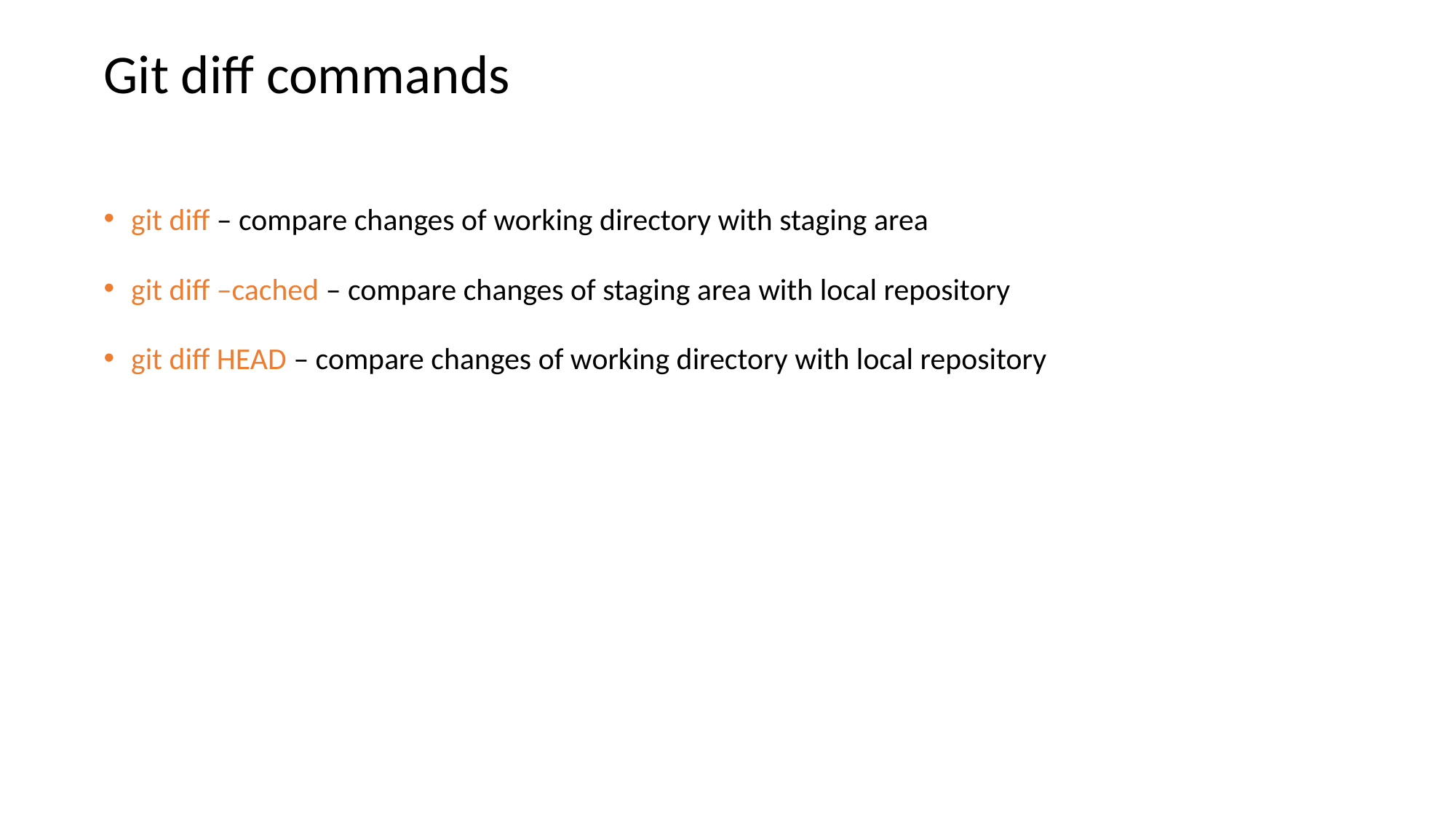

Git diff commands

git diff – compare changes of working directory with staging area
git diff –cached – compare changes of staging area with local repository
git diff HEAD – compare changes of working directory with local repository